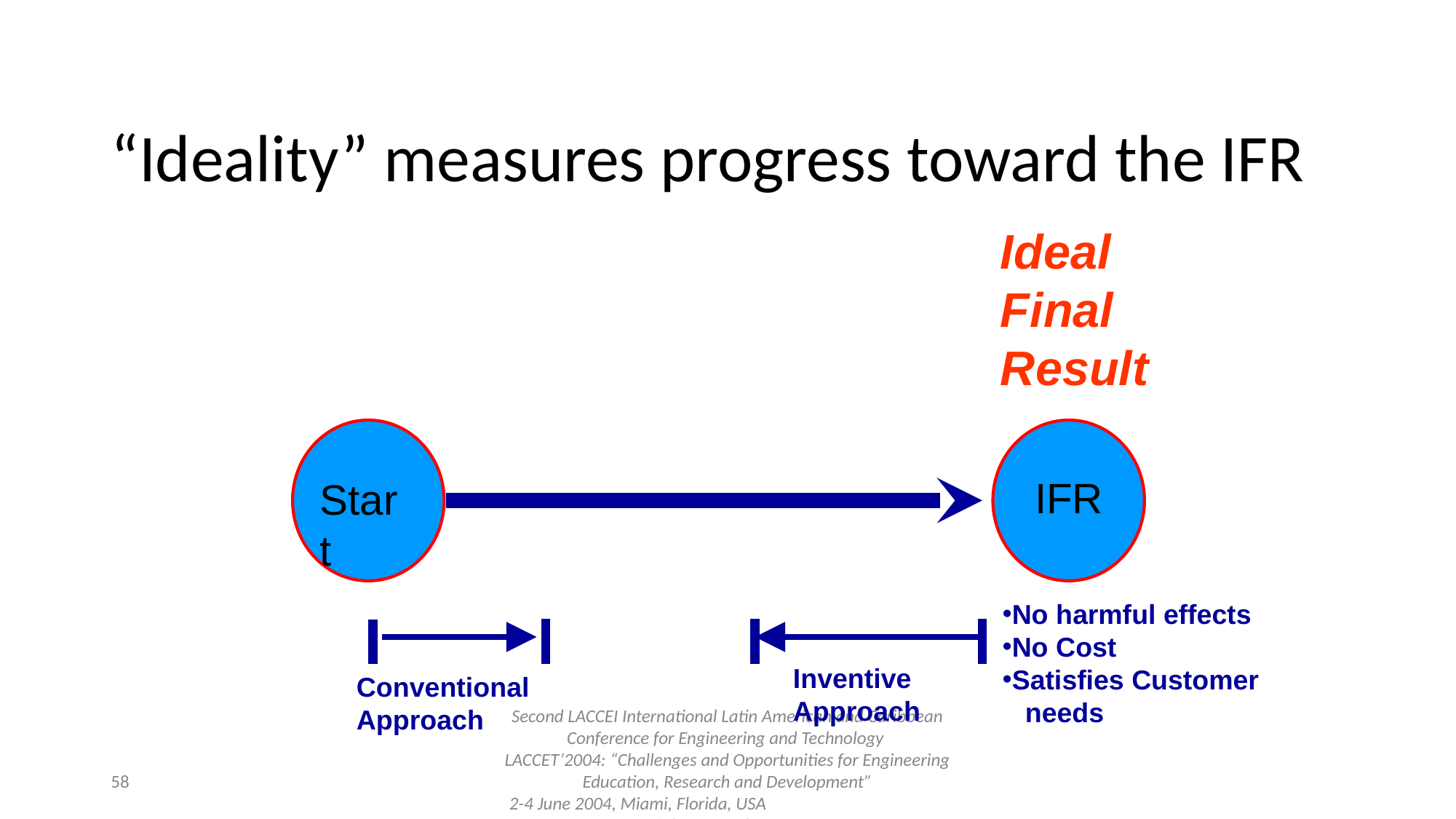

# “Ideality” measures progress toward the IFR
Ideal
Final
Result

IFR
Start
No harmful effects
No Cost
Satisfies Customer
   needs
Inventive
Approach
Conventional Approach
58
Second LACCEI International Latin American and Caribbean Conference for Engineering and Technology
LACCET’2004: “Challenges and Opportunities for Engineering Education, Research and Development”
2-4 June 2004, Miami, Florida, USA		Copyright Dr. Noel Leon-ITESM